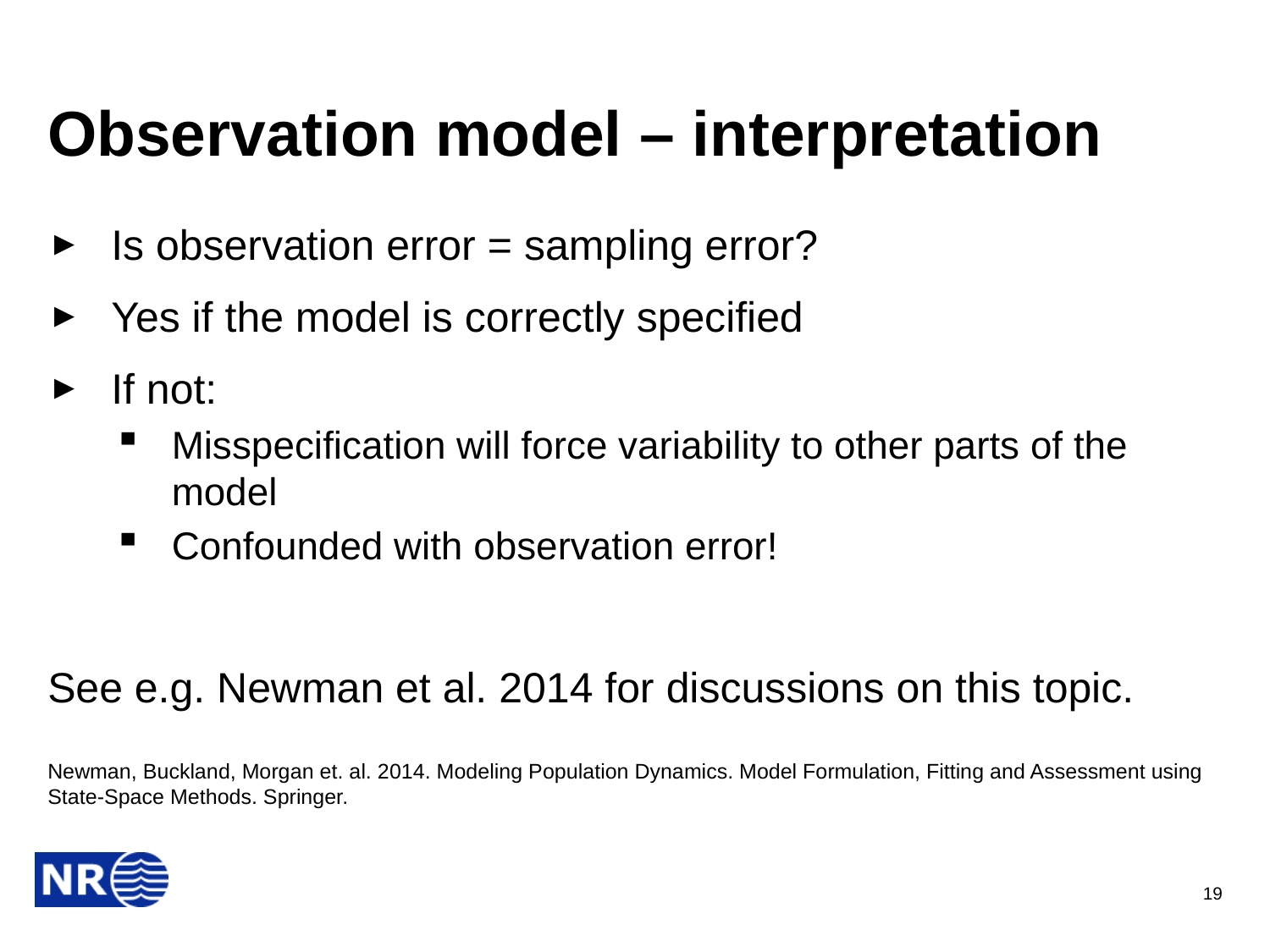

# Observation model – interpretation
Is observation error = sampling error?
Yes if the model is correctly specified
If not:
Misspecification will force variability to other parts of the model
Confounded with observation error!

See e.g. Newman et al. 2014 for discussions on this topic.

Newman, Buckland, Morgan et. al. 2014. Modeling Population Dynamics. Model Formulation, Fitting and Assessment using State-Space Methods. Springer.
19